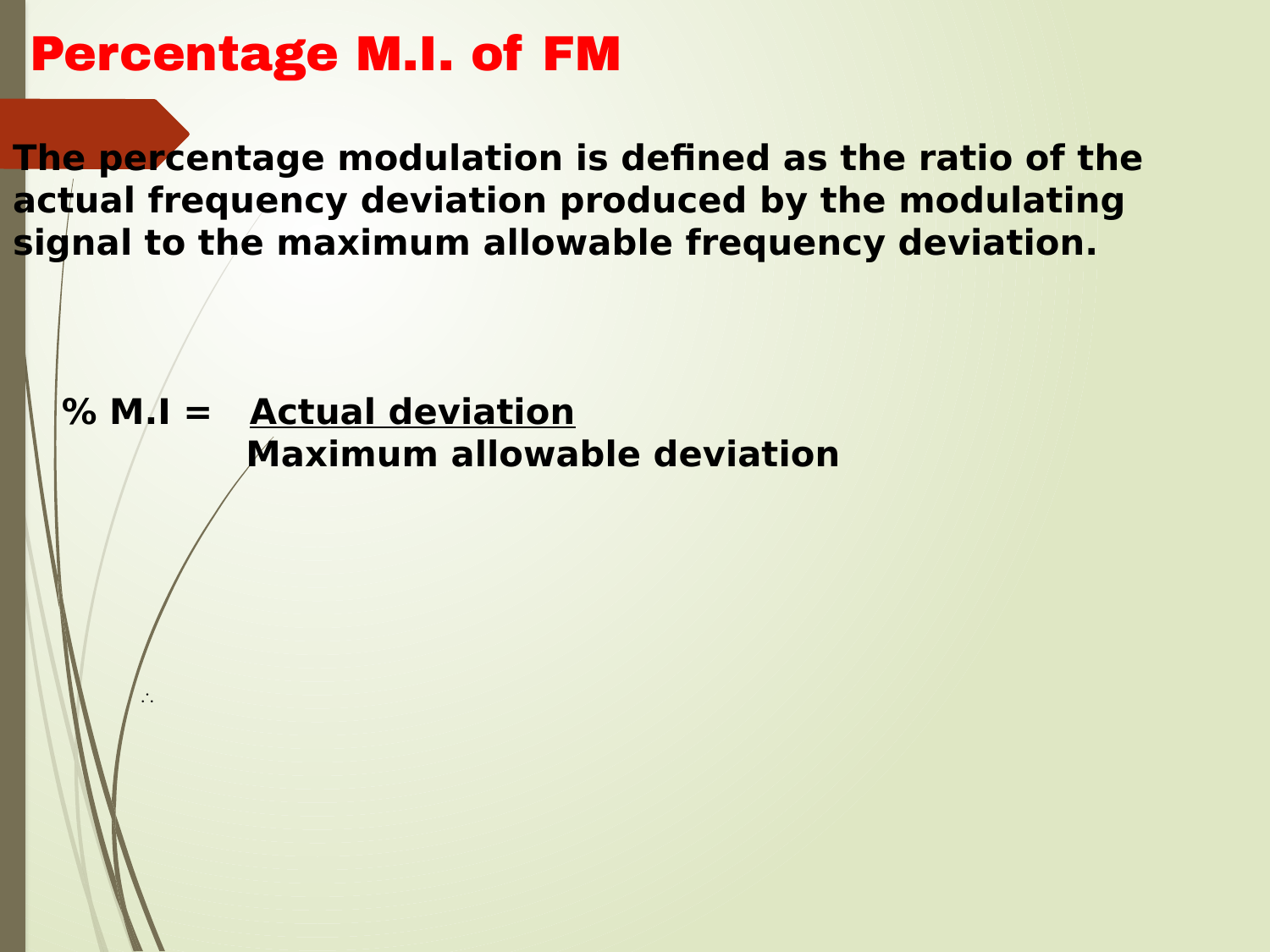

Percentage M.I. of FM
The percentage modulation is defined as the ratio of the actual frequency deviation produced by the modulating signal to the maximum allowable frequency deviation.

    % M.I =   Actual deviation
                   Maximum allowable deviation

	∴